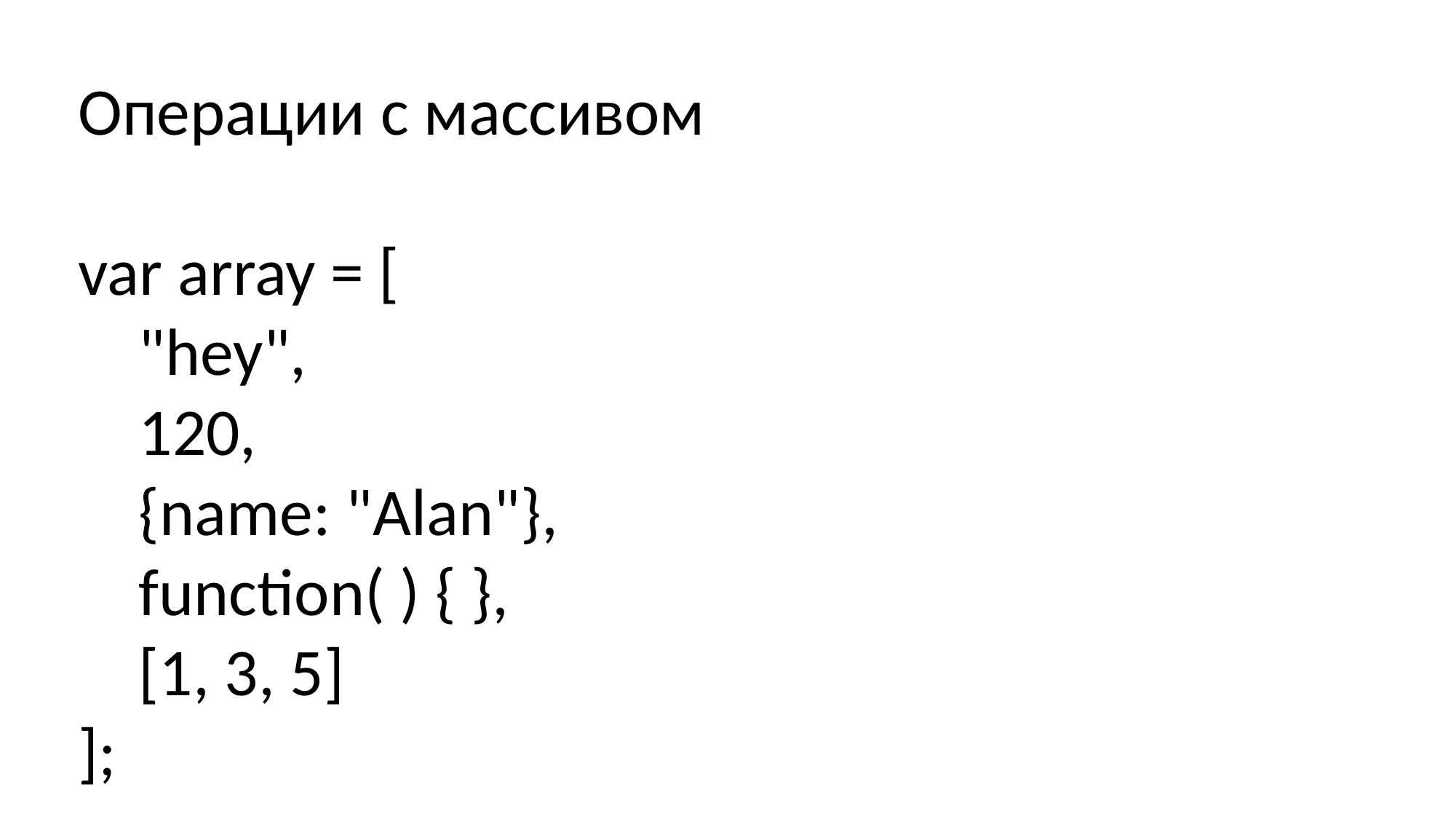

Операции с массивом

var array = [
    "hey",
    120,
    {name: "Alan"},
    function( ) { },
    [1, 3, 5]
];